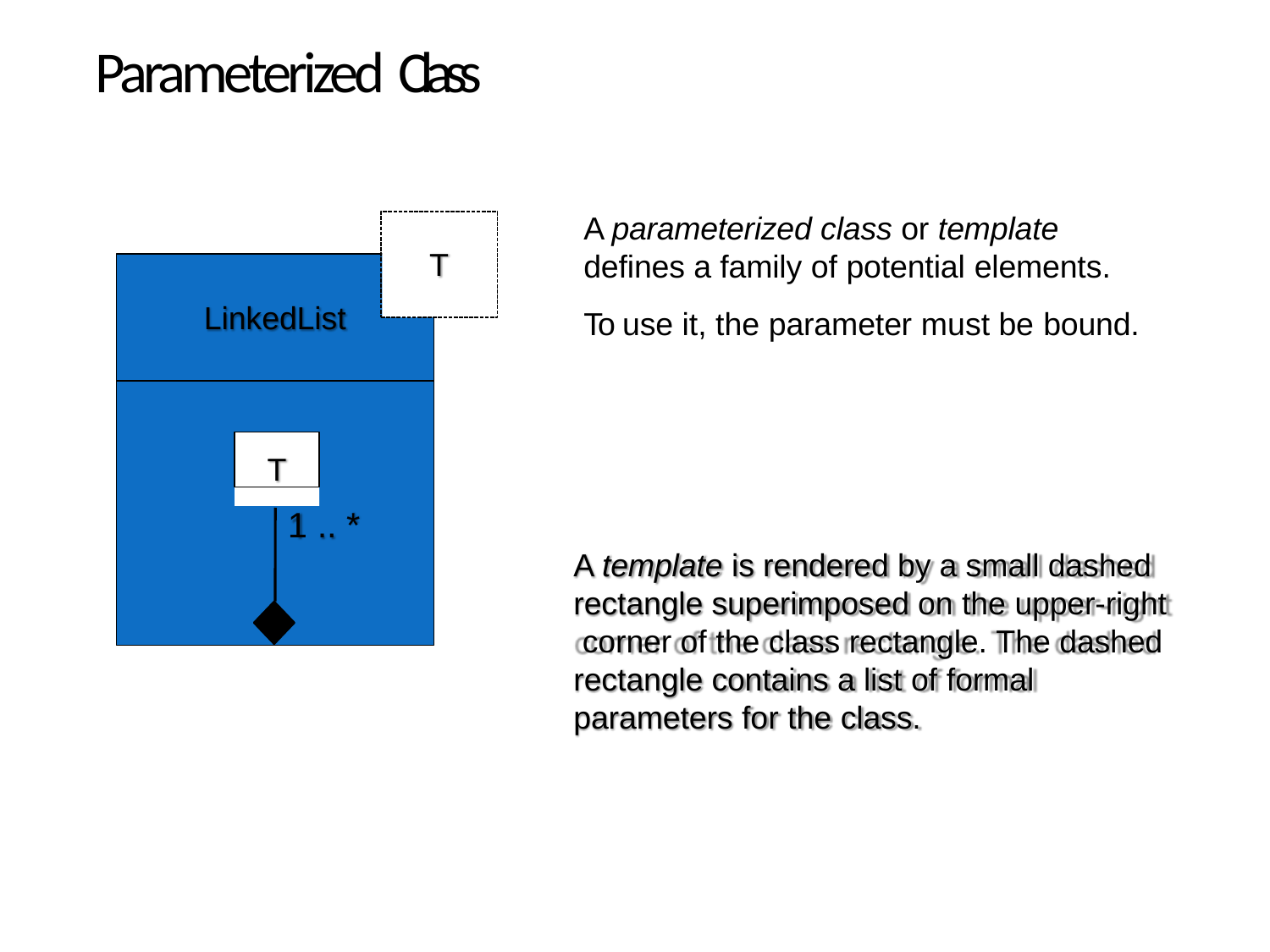

# Parameterized Class
A parameterized class or template
defines a family of potential elements.
To use it, the parameter must be bound.

T

LinkedList

T

1 .. *

A template is rendered by a small dashed  rectangle superimposed on the upper-right  corner of the class rectangle. The dashed  rectangle contains a list of formal  parameters for the class.